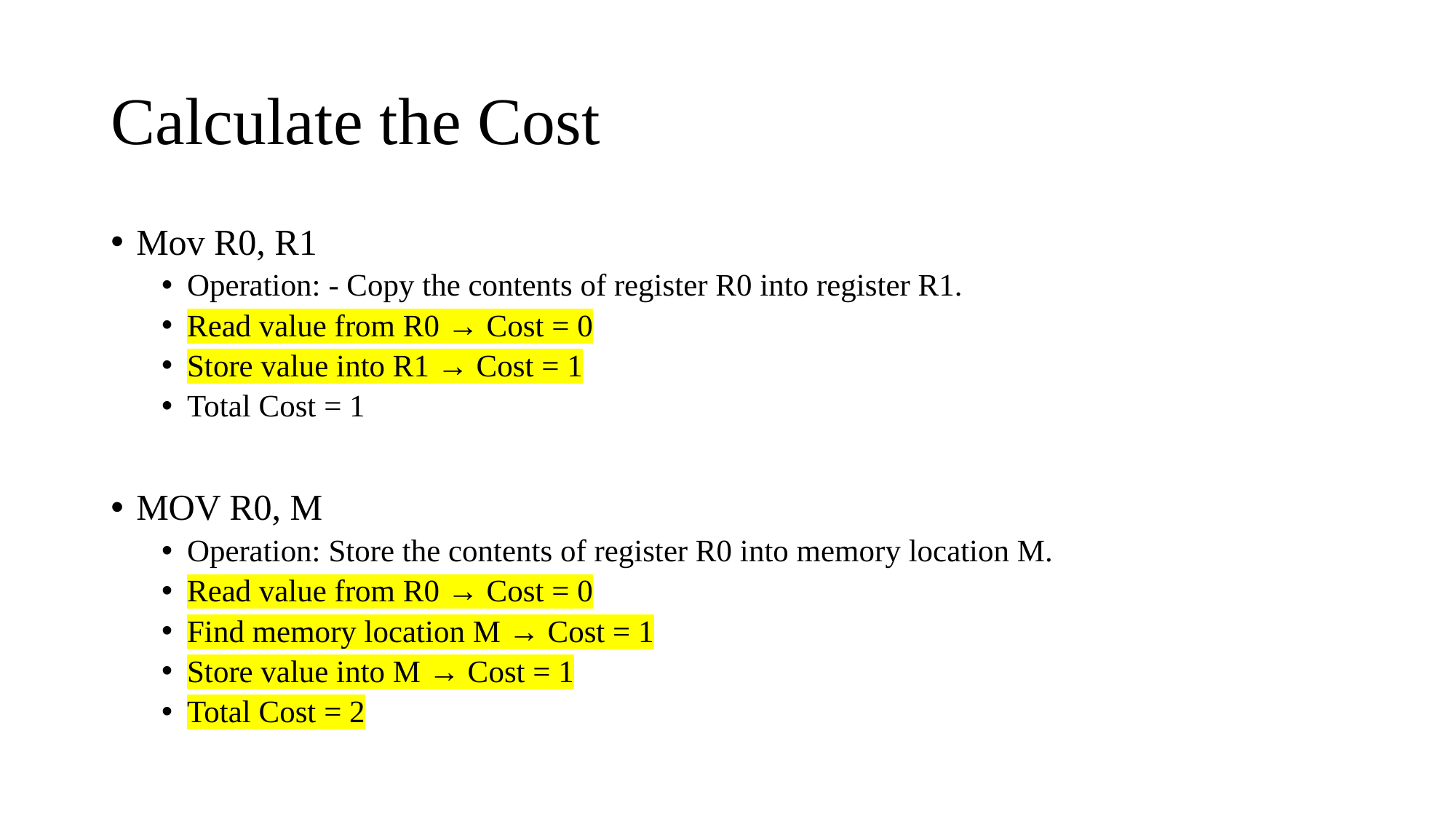

# Calculate the Cost
Mov R0, R1
Operation: - Copy the contents of register R0 into register R1.
Read value from R0 → Cost = 0
Store value into R1 → Cost = 1
Total Cost = 1

MOV R0, M
Operation: Store the contents of register R0 into memory location M.
Read value from R0 → Cost = 0
Find memory location M → Cost = 1
Store value into M → Cost = 1
Total Cost = 2